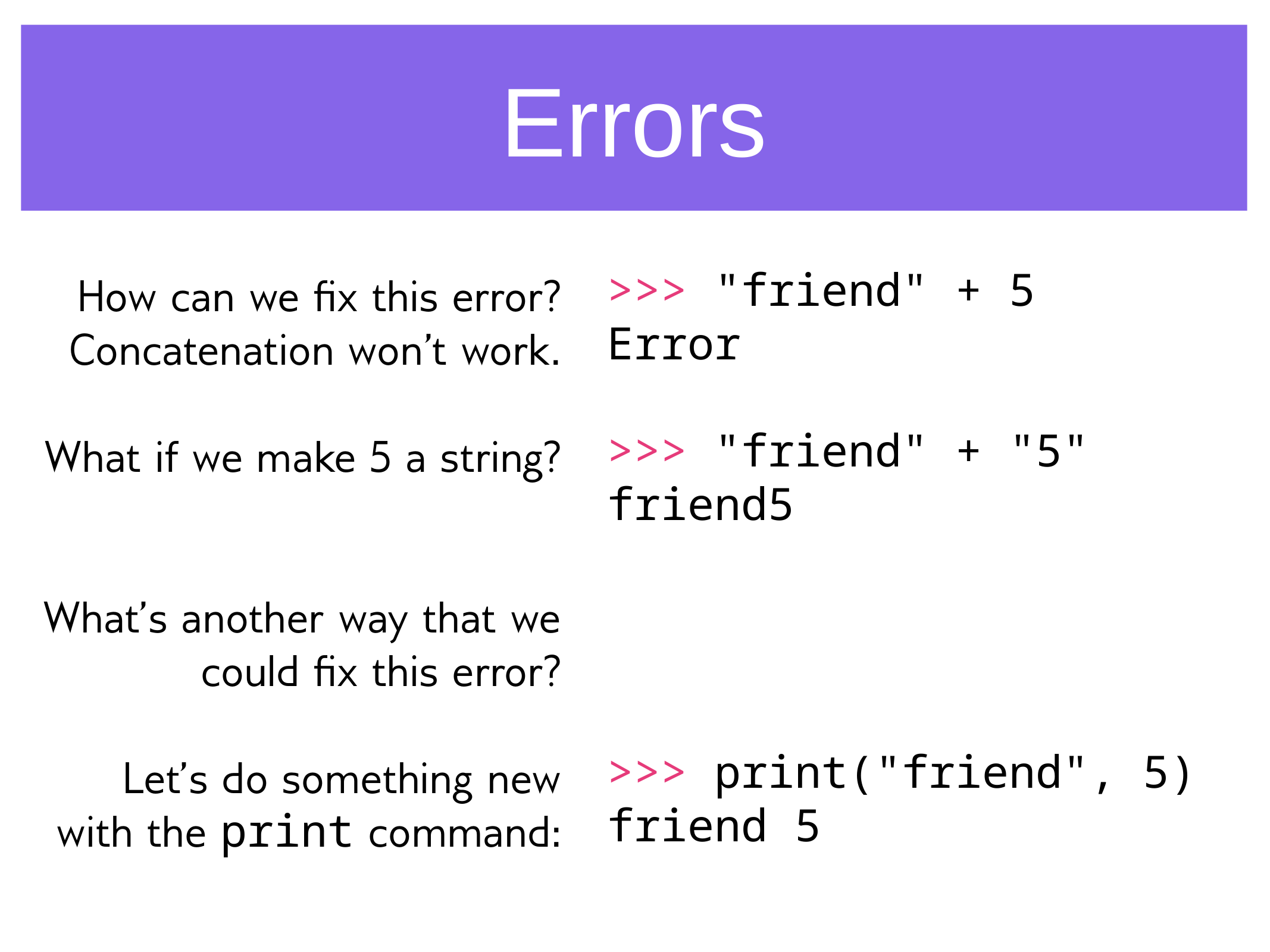

Errors
>>> "friend" + 5
Error

>>> "friend" + "5"
friend5

>>> print("friend", 5)
friend 5

How can we fix this error?
Concatenation won’t work.

What if we make 5 a string?

What’s another way that we could fix this error?

Let’s do something new with the print command: